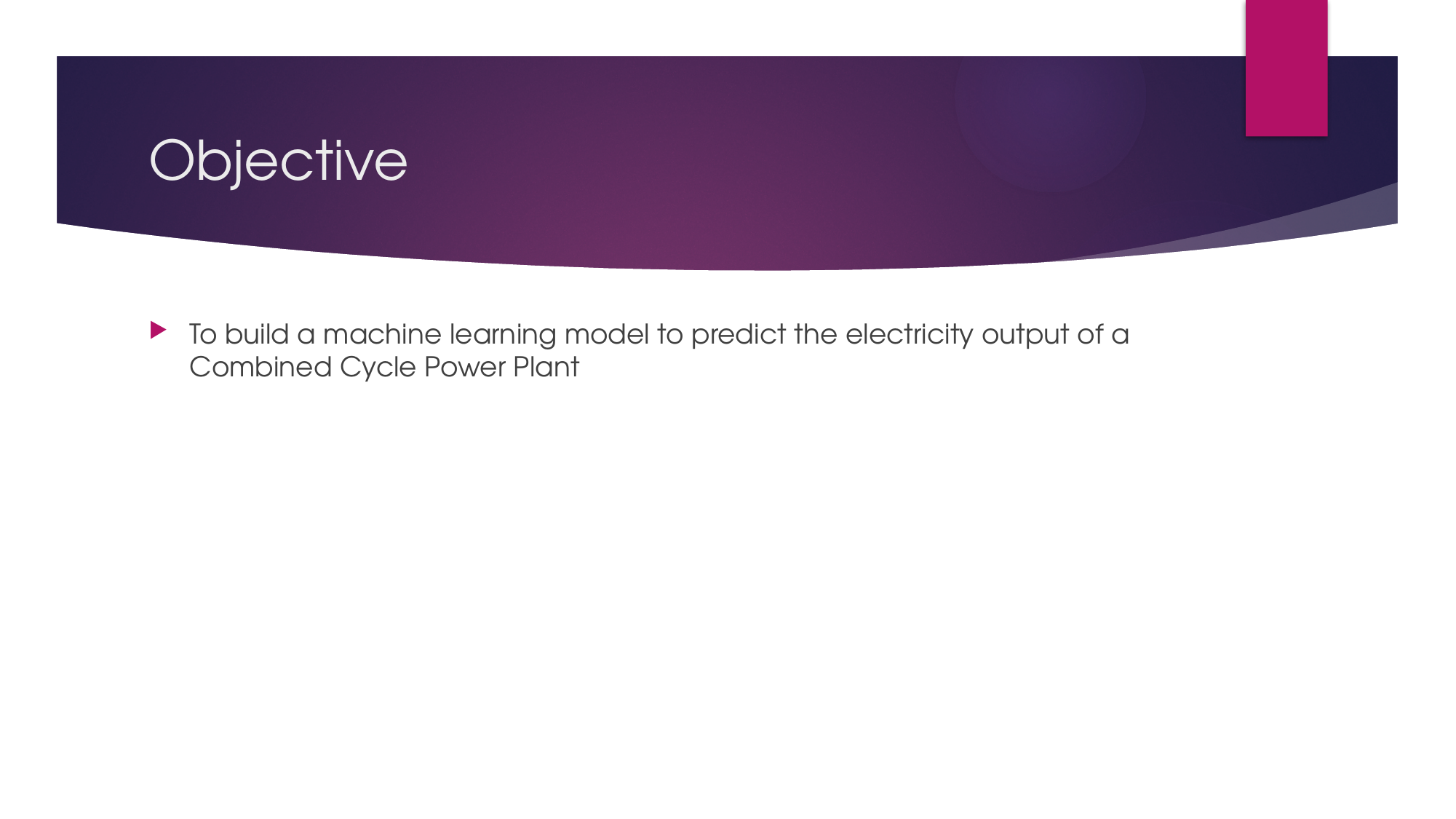

# Objective
To build a machine learning model to predict the electricity output of a Combined Cycle Power Plant